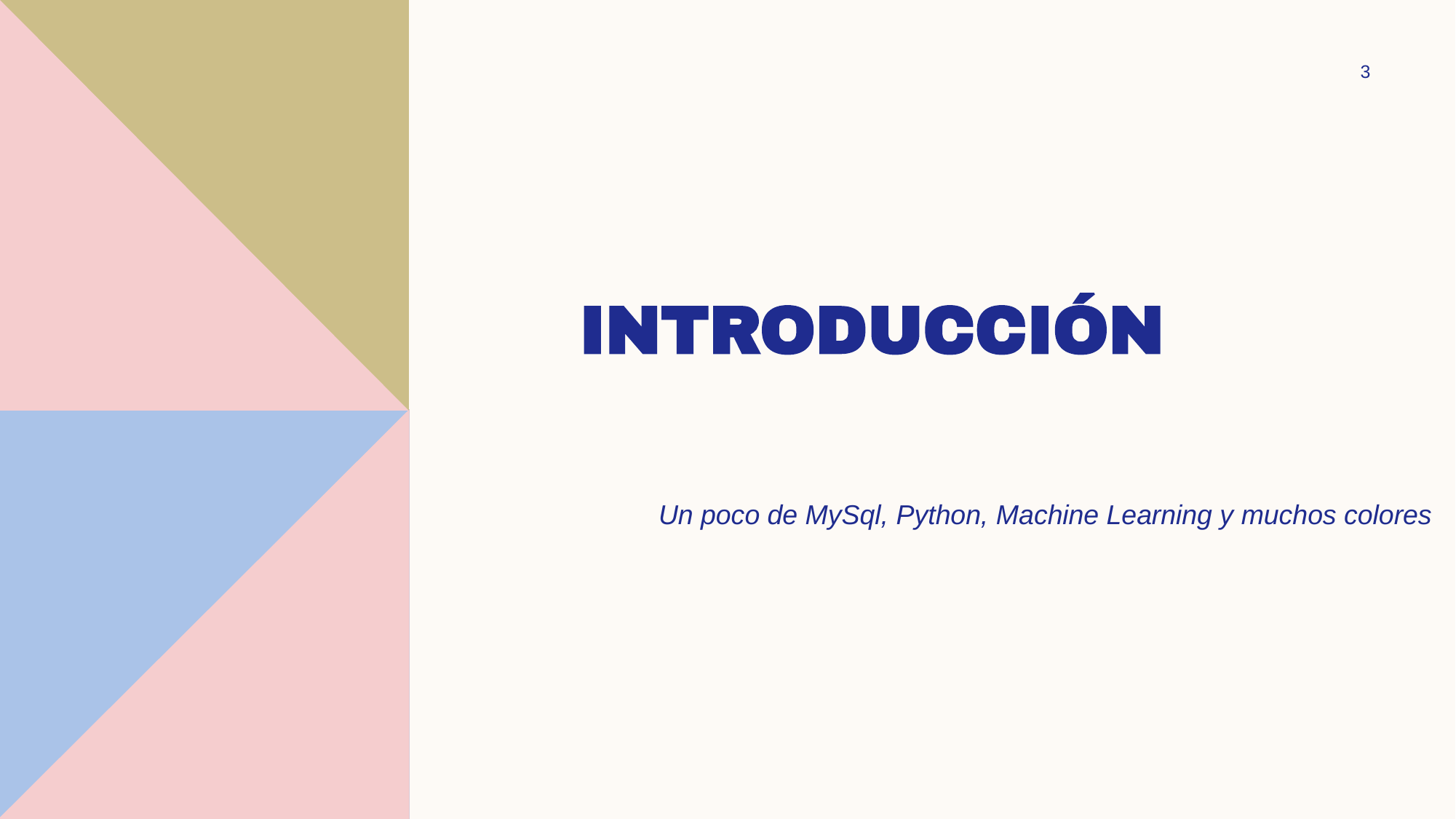

3
# Introducción
Un poco de MySql, Python, Machine Learning y muchos colores